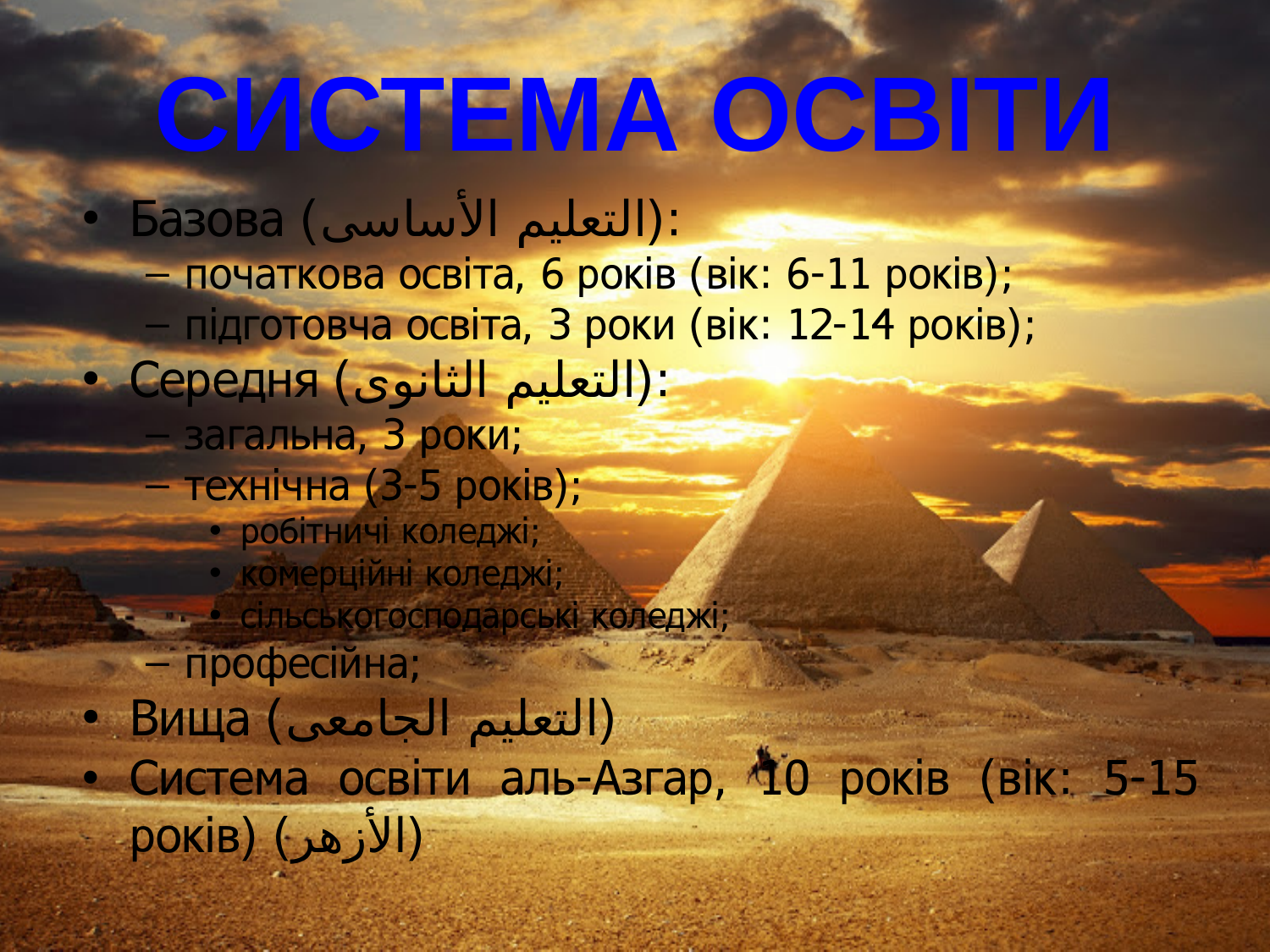

# СИСТЕМА ОСВІТИ
Базова (التعليم الأساسى):
початкова освіта, 6 років (вік: 6-11 років);
підготовча освіта, 3 роки (вік: 12-14 років);
Середня (التعليم الثانوى):
загальна, 3 роки;
технічна (3-5 років);
робітничі коледжі;
комерційні коледжі;
сільськогосподарські коледжі;
професійна;
Вища (التعليم الجامعى)

Система освіти аль-Азгар, 10 років (вік: 5-15 років) (الأزهر)